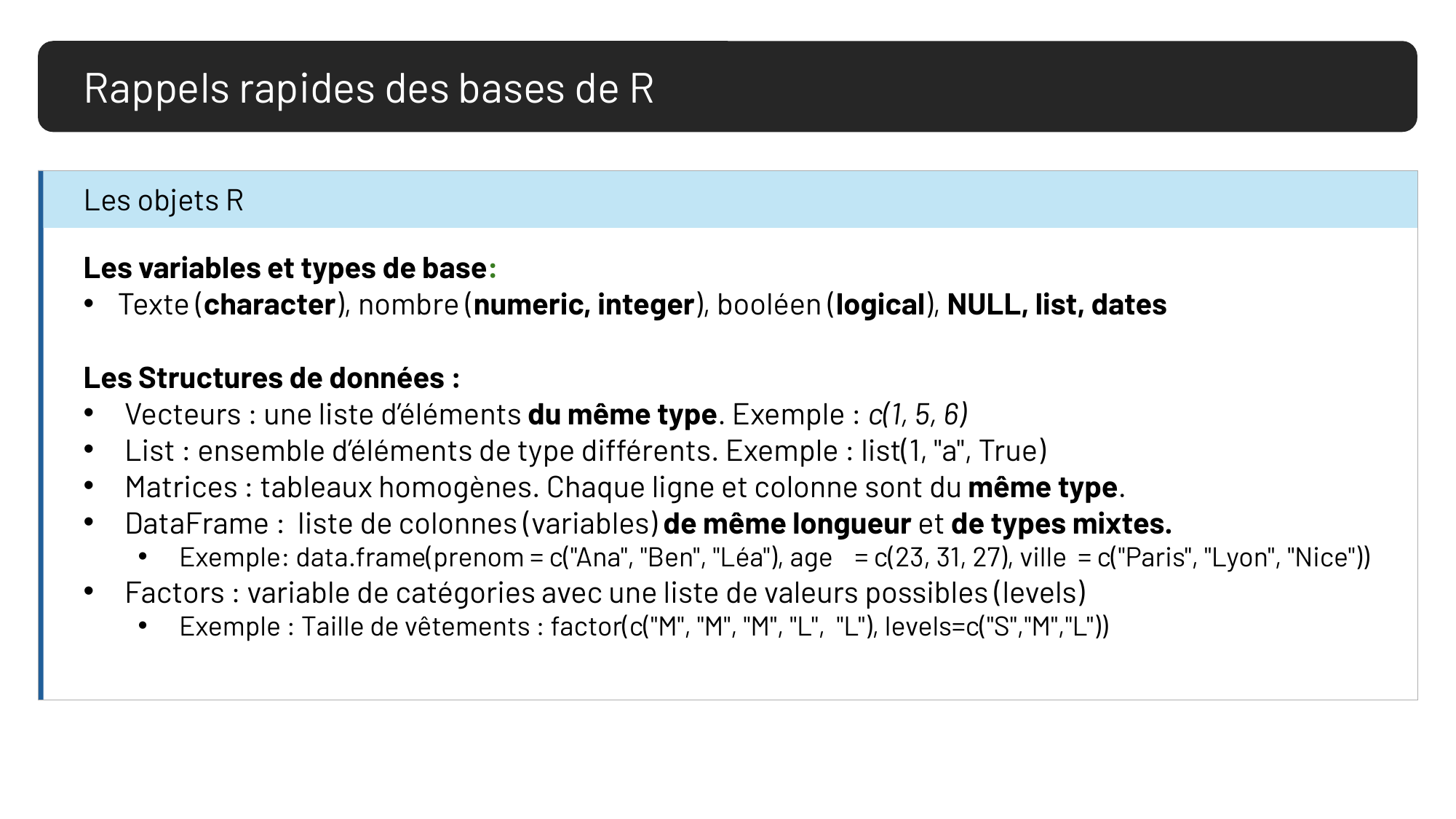

Rappels rapides des bases de R

Les variables et types de base:
Texte (character), nombre (numeric, integer), booléen (logical), NULL, list, dates

Les Structures de données :
Vecteurs : une liste d’éléments du même type. Exemple : c(1, 5, 6)
List : ensemble d’éléments de type différents. Exemple : list(1, "a", True)
Matrices : tableaux homogènes. Chaque ligne et colonne sont du même type.
DataFrame :  liste de colonnes (variables) de même longueur et de types mixtes.
Exemple: data.frame(prenom = c("Ana", "Ben", "Léa"), age    = c(23, 31, 27), ville  = c("Paris", "Lyon", "Nice"))
Factors : variable de catégories avec une liste de valeurs possibles (levels)
Exemple : Taille de vêtements : factor(c("M", "M", "M", "L",  "L"), levels=c("S","M","L"))

Les objets R